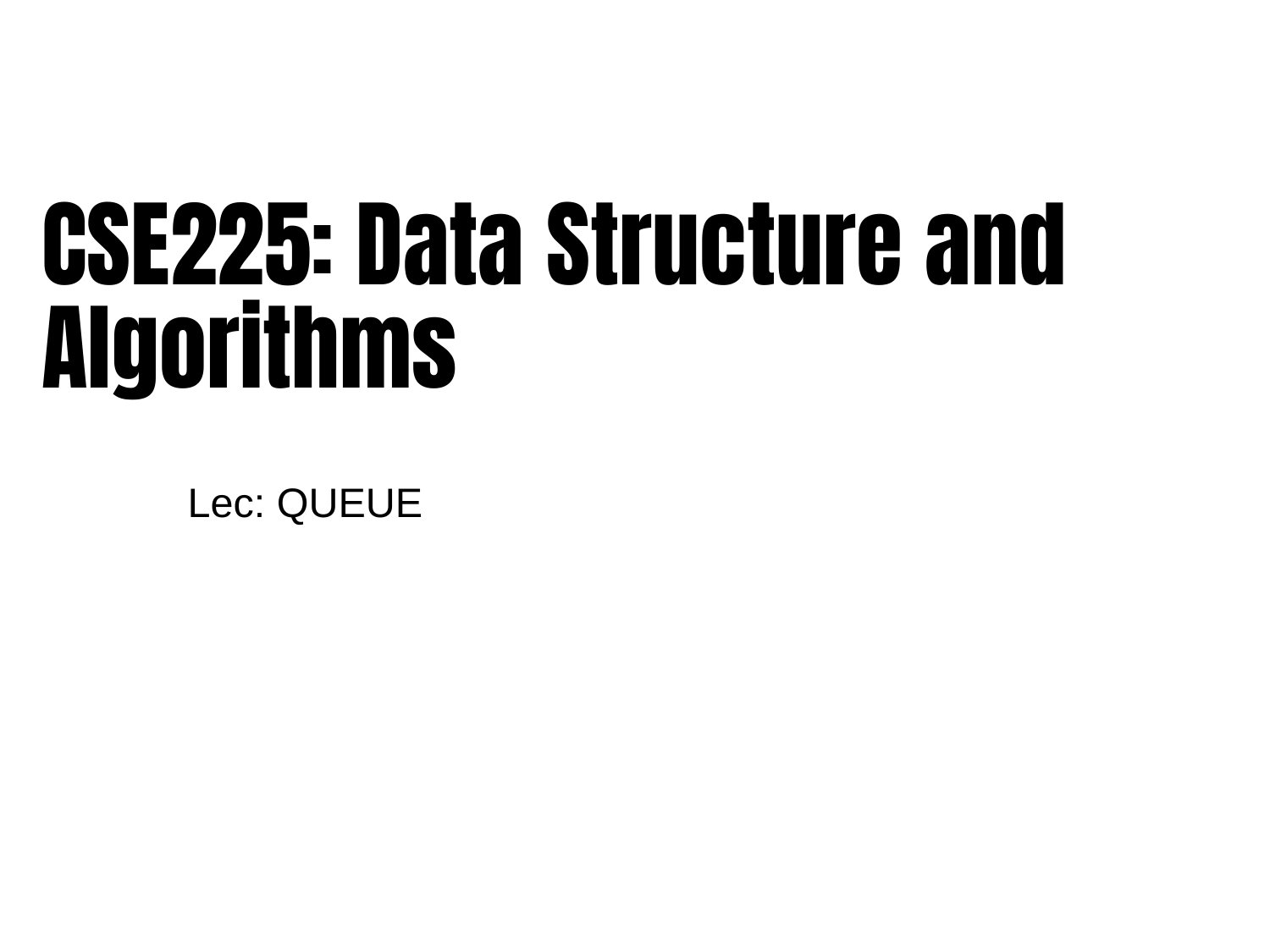

# CSE225: Data Structure and Algorithms
Lec: QUEUE